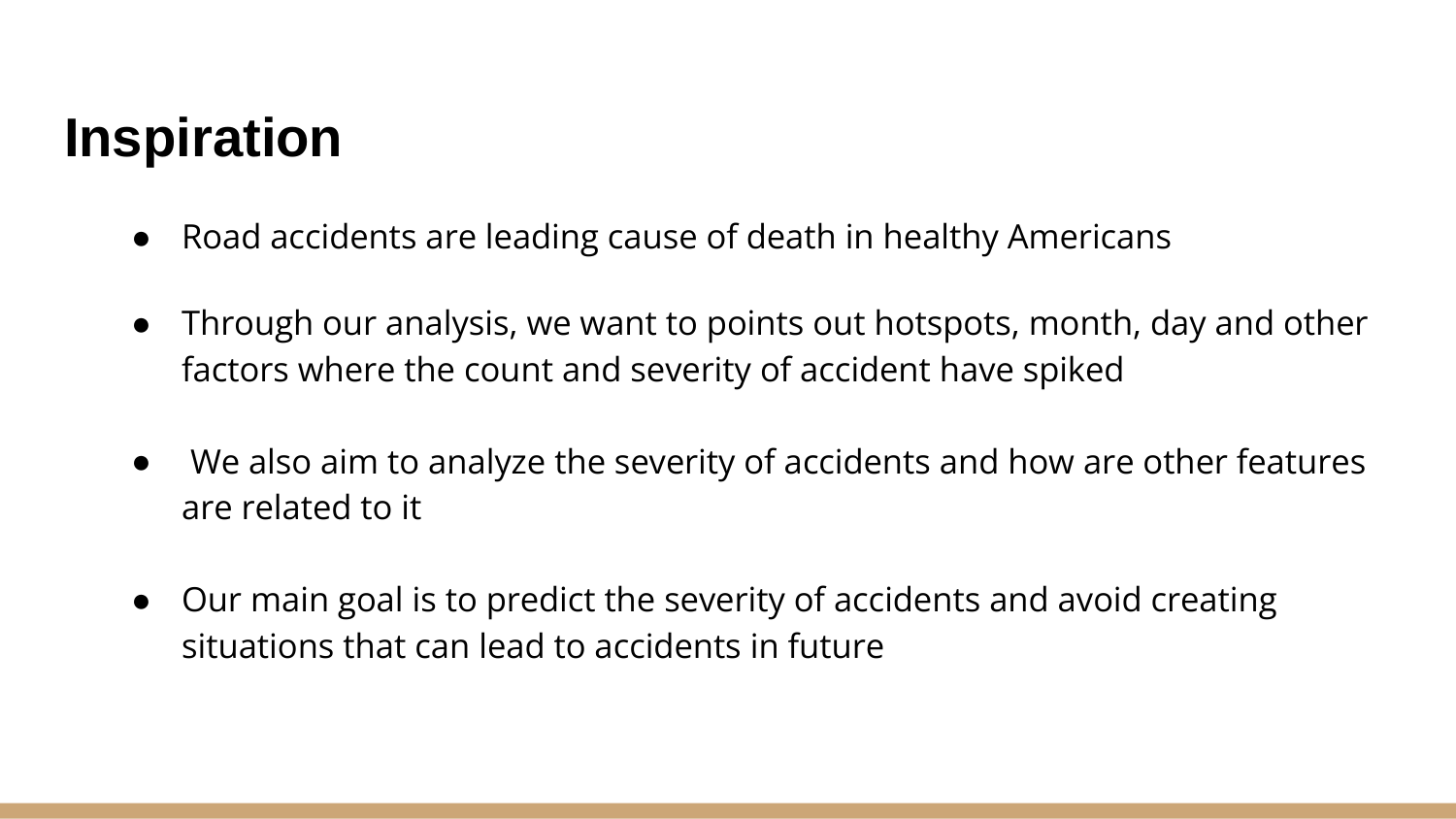

# Inspiration
Road accidents are leading cause of death in healthy Americans
Through our analysis, we want to points out hotspots, month, day and other factors where the count and severity of accident have spiked
 We also aim to analyze the severity of accidents and how are other features are related to it
Our main goal is to predict the severity of accidents and avoid creating situations that can lead to accidents in future